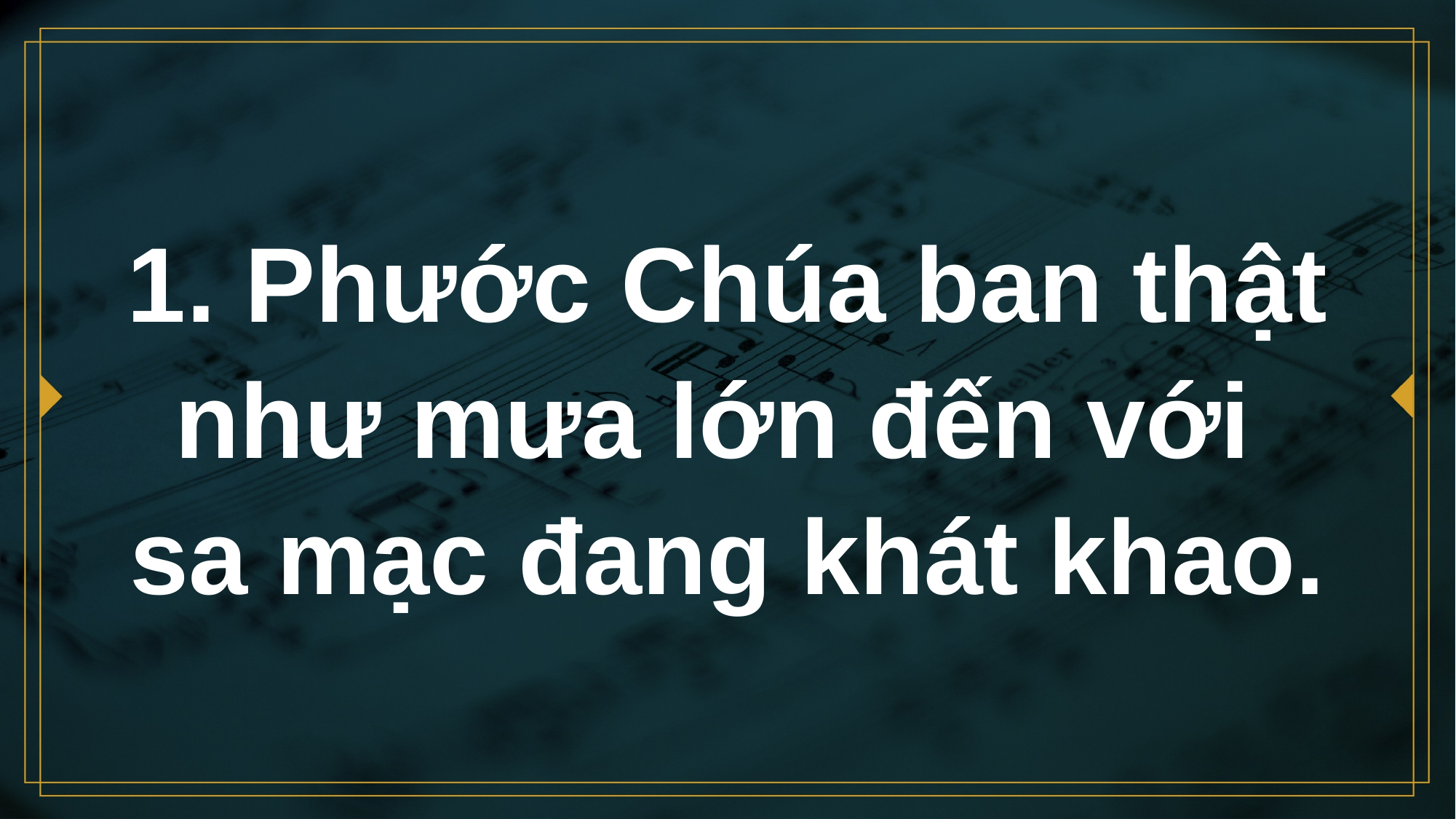

# 1. Phước Chúa ban thật như mưa lớn đến với sa mạc đang khát khao.